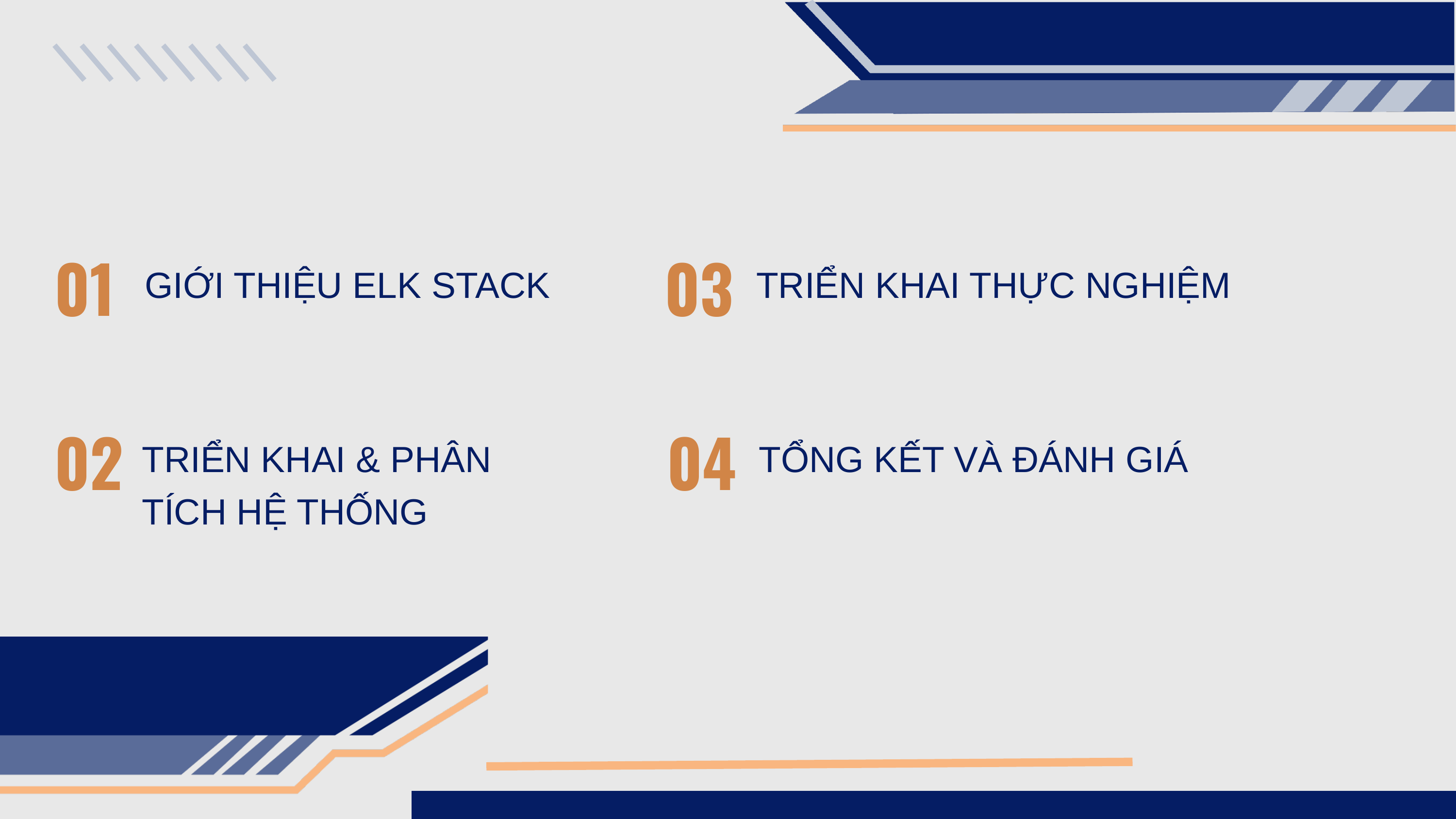

01
GIỚI THIỆU ELK STACK
03
TRIỂN KHAI THỰC NGHIỆM
02
TRIỂN KHAI & PHÂN TÍCH HỆ THỐNG
04
TỔNG KẾT VÀ ĐÁNH GIÁ